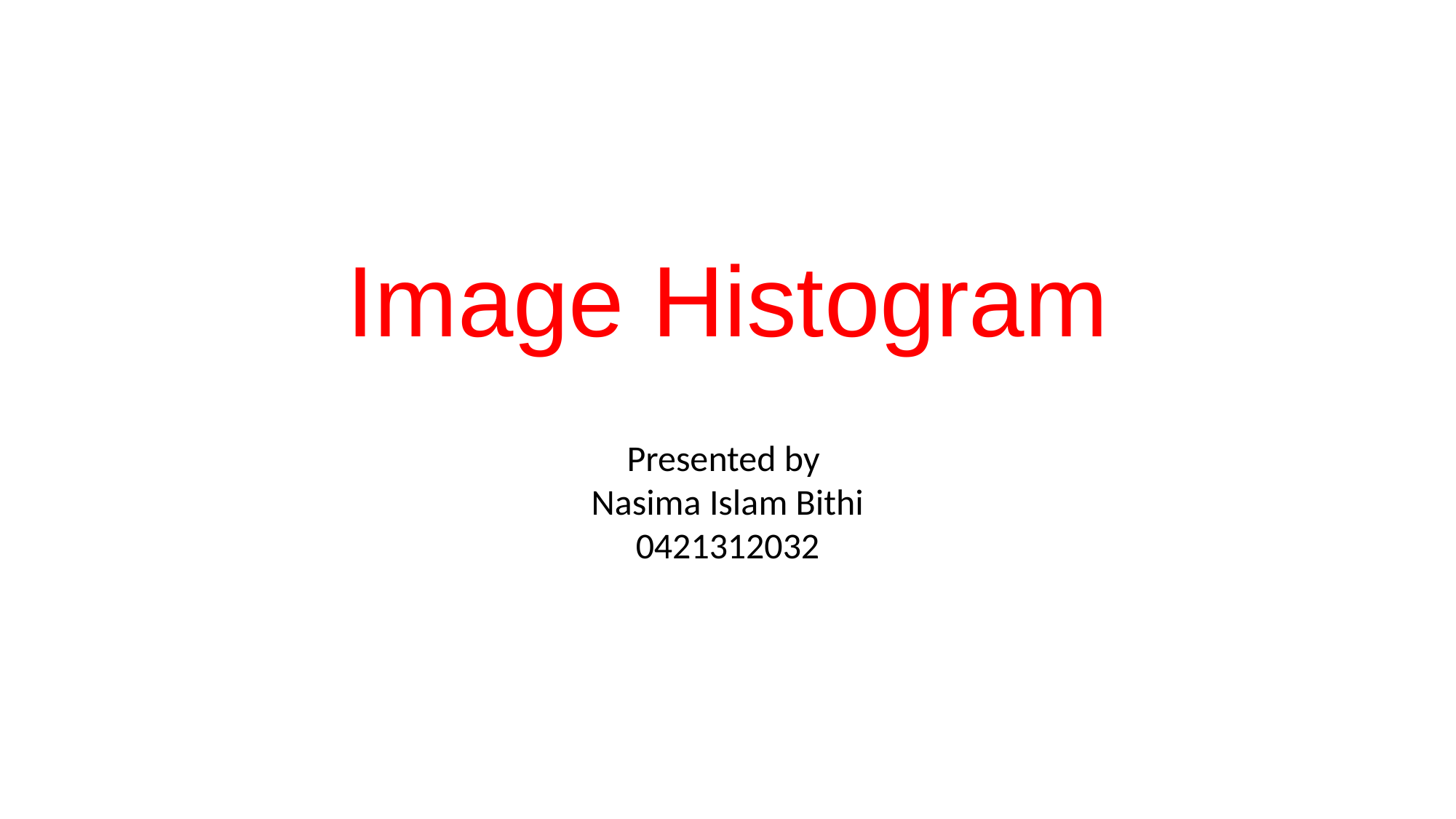

# Image Histogram
Presented by
Nasima Islam Bithi
0421312032